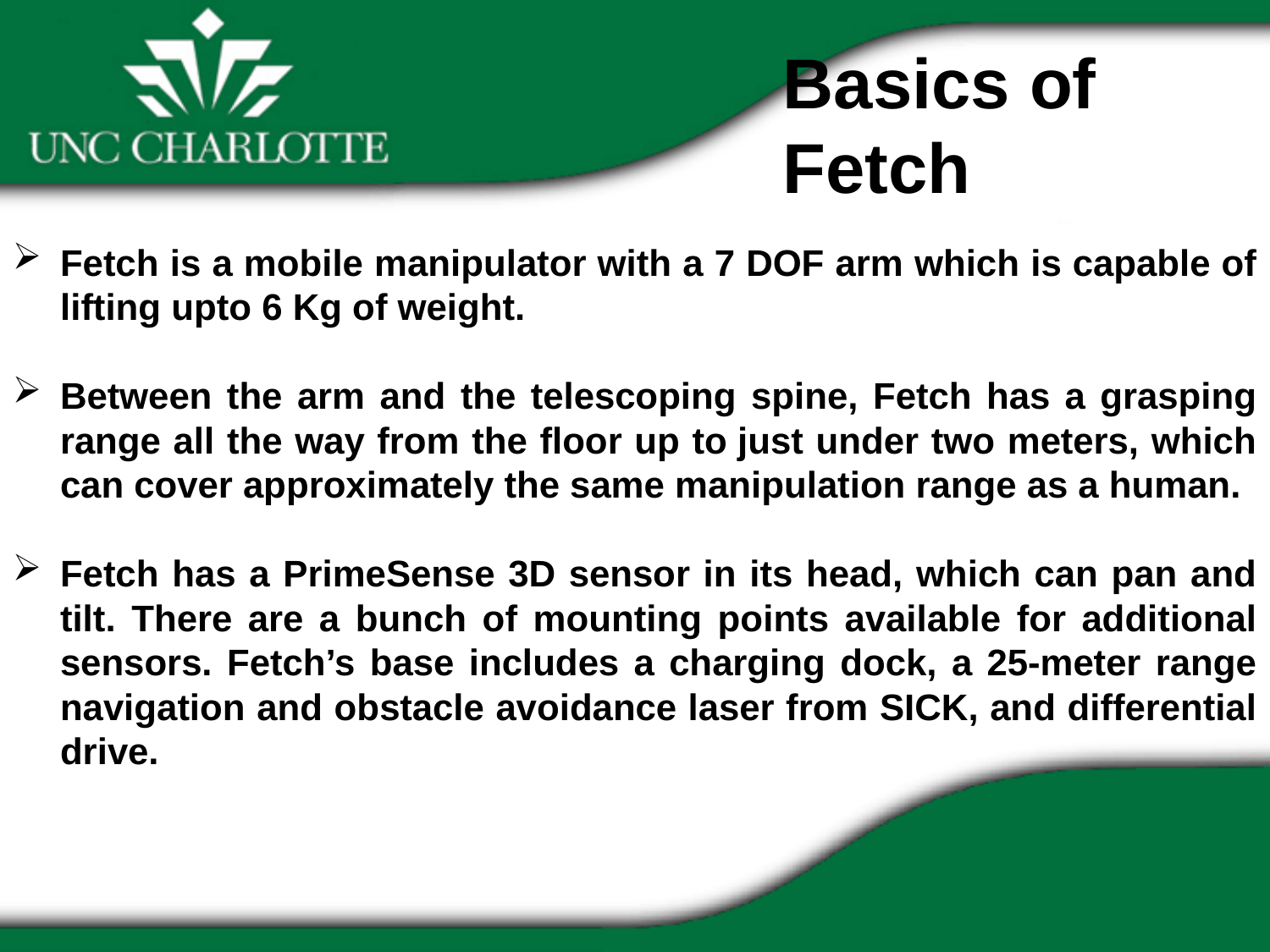

Basics of Fetch
Fetch is a mobile manipulator with a 7 DOF arm which is capable of lifting upto 6 Kg of weight.

Between the arm and the telescoping spine, Fetch has a grasping range all the way from the floor up to just under two meters, which can cover approximately the same manipulation range as a human.

Fetch has a PrimeSense 3D sensor in its head, which can pan and tilt. There are a bunch of mounting points available for additional sensors. Fetch’s base includes a charging dock, a 25-meter range navigation and obstacle avoidance laser from SICK, and differential drive.